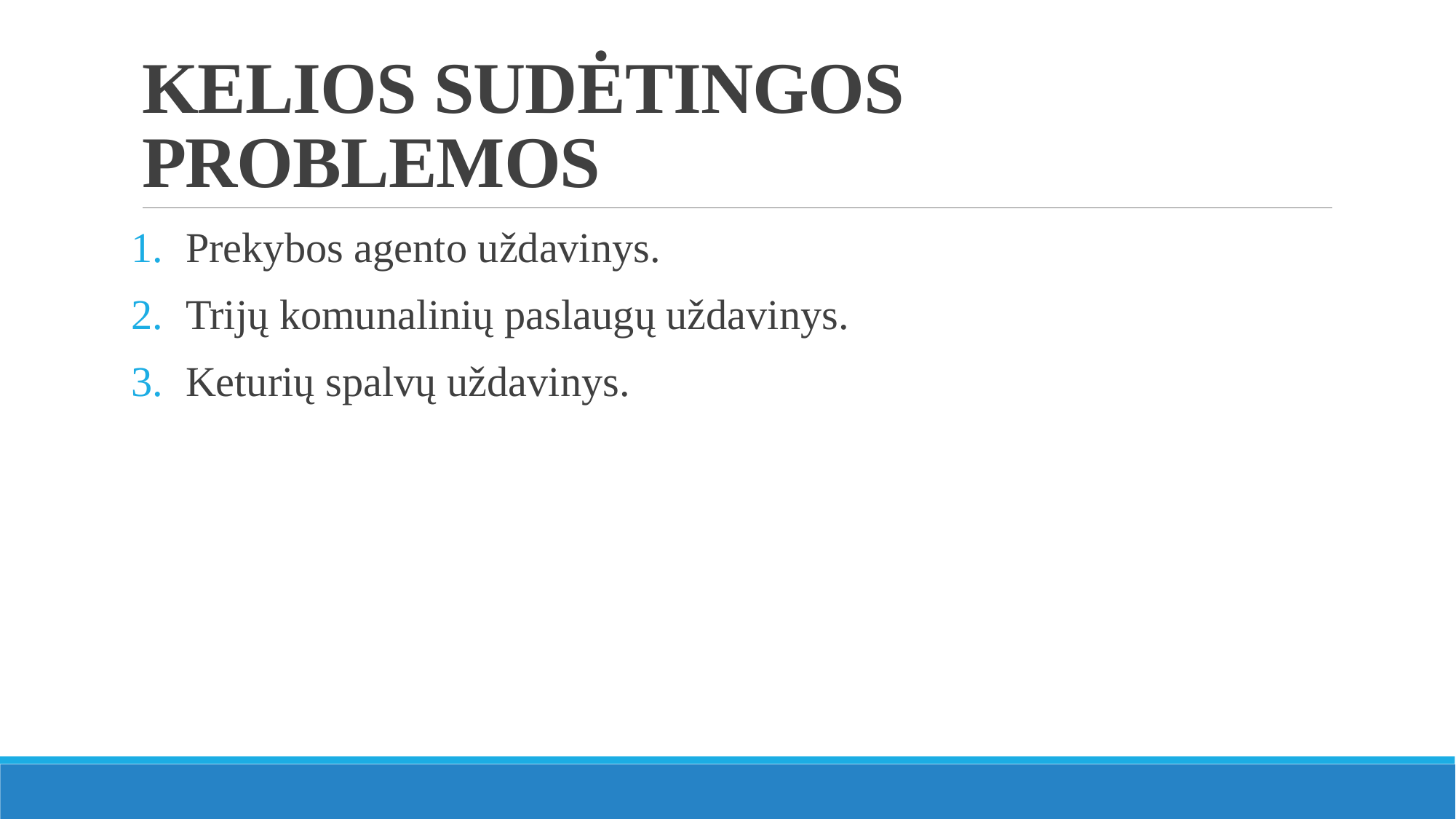

# KELIOS SUDĖTINGOS PROBLEMOS
Prekybos agento uždavinys.
Trijų komunalinių paslaugų uždavinys.
Keturių spalvų uždavinys.